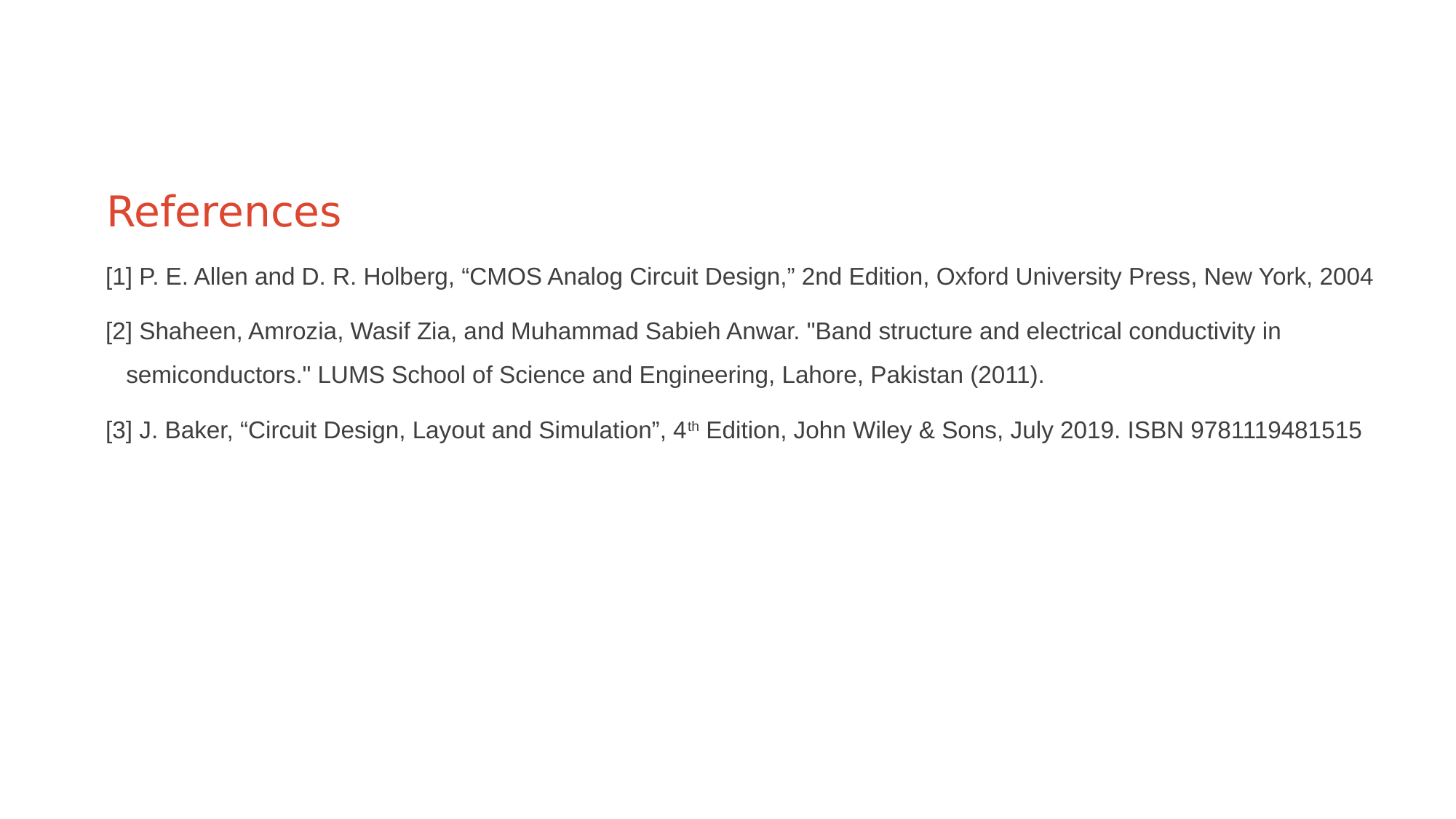

# References
[1] P. E. Allen and D. R. Holberg, “CMOS Analog Circuit Design,” 2nd Edition, Oxford University Press, New York, 2004
[2] Shaheen, Amrozia, Wasif Zia, and Muhammad Sabieh Anwar. "Band structure and electrical conductivity in semiconductors." LUMS School of Science and Engineering, Lahore, Pakistan (2011).
[3] J. Baker, “Circuit Design, Layout and Simulation”, 4th Edition, John Wiley & Sons, July 2019. ISBN 9781119481515